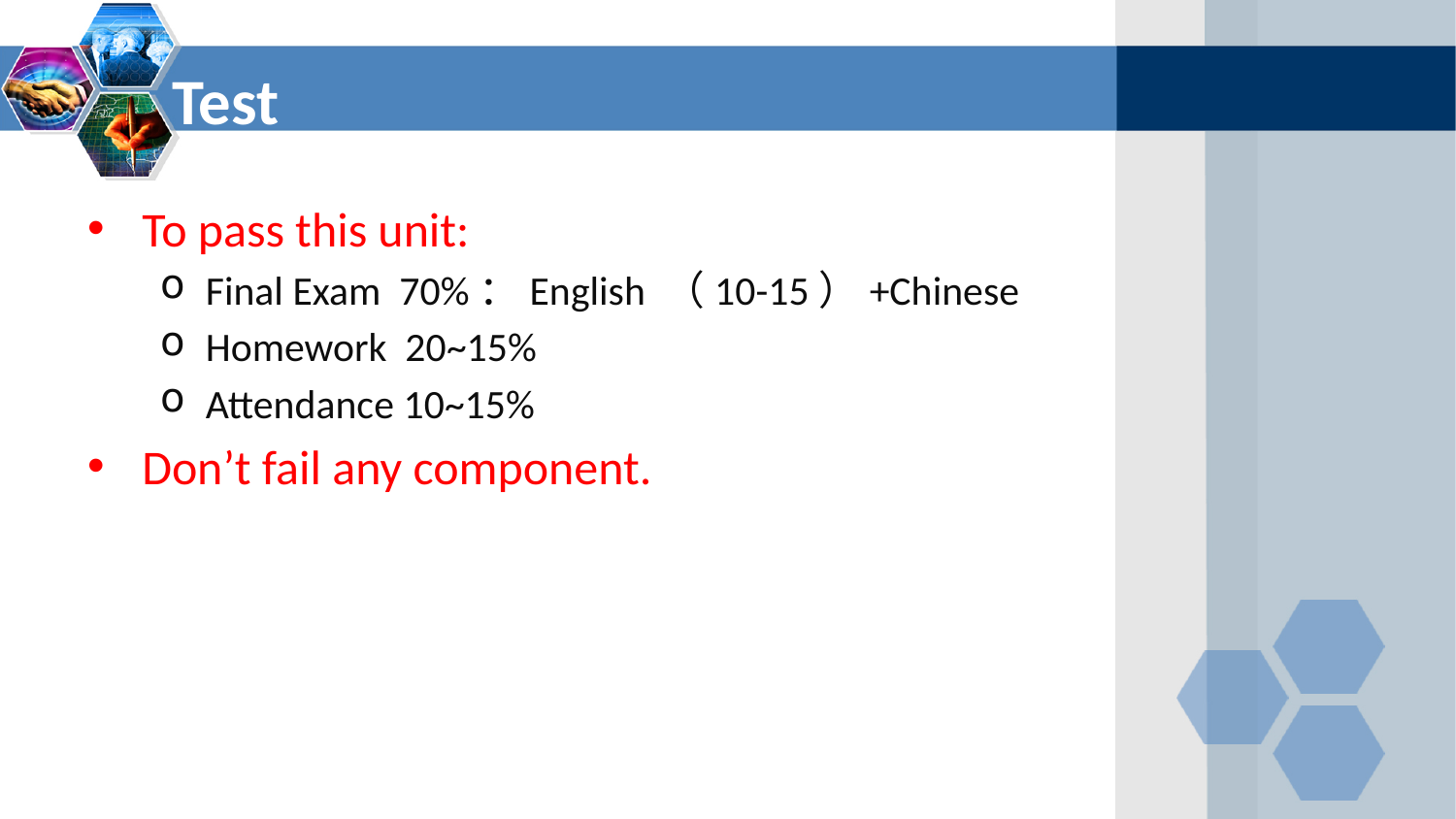

# Test
To pass this unit:
Final Exam  70%：English （10-15）+Chinese
Homework  20~15%
Attendance 10~15%
Don’t fail any component.